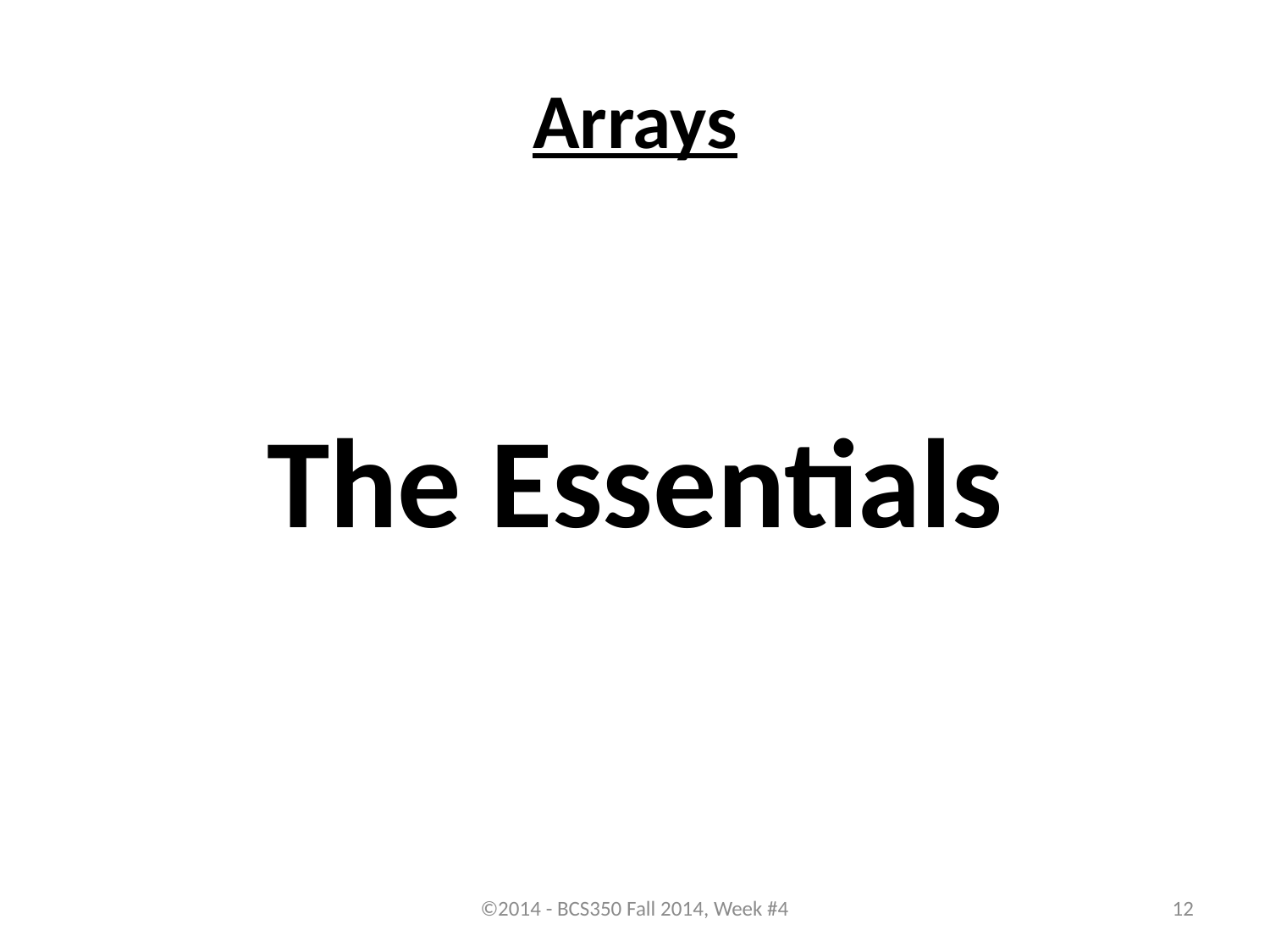

# Arrays

The Essentials
©2014 - BCS350 Fall 2014, Week #4
12